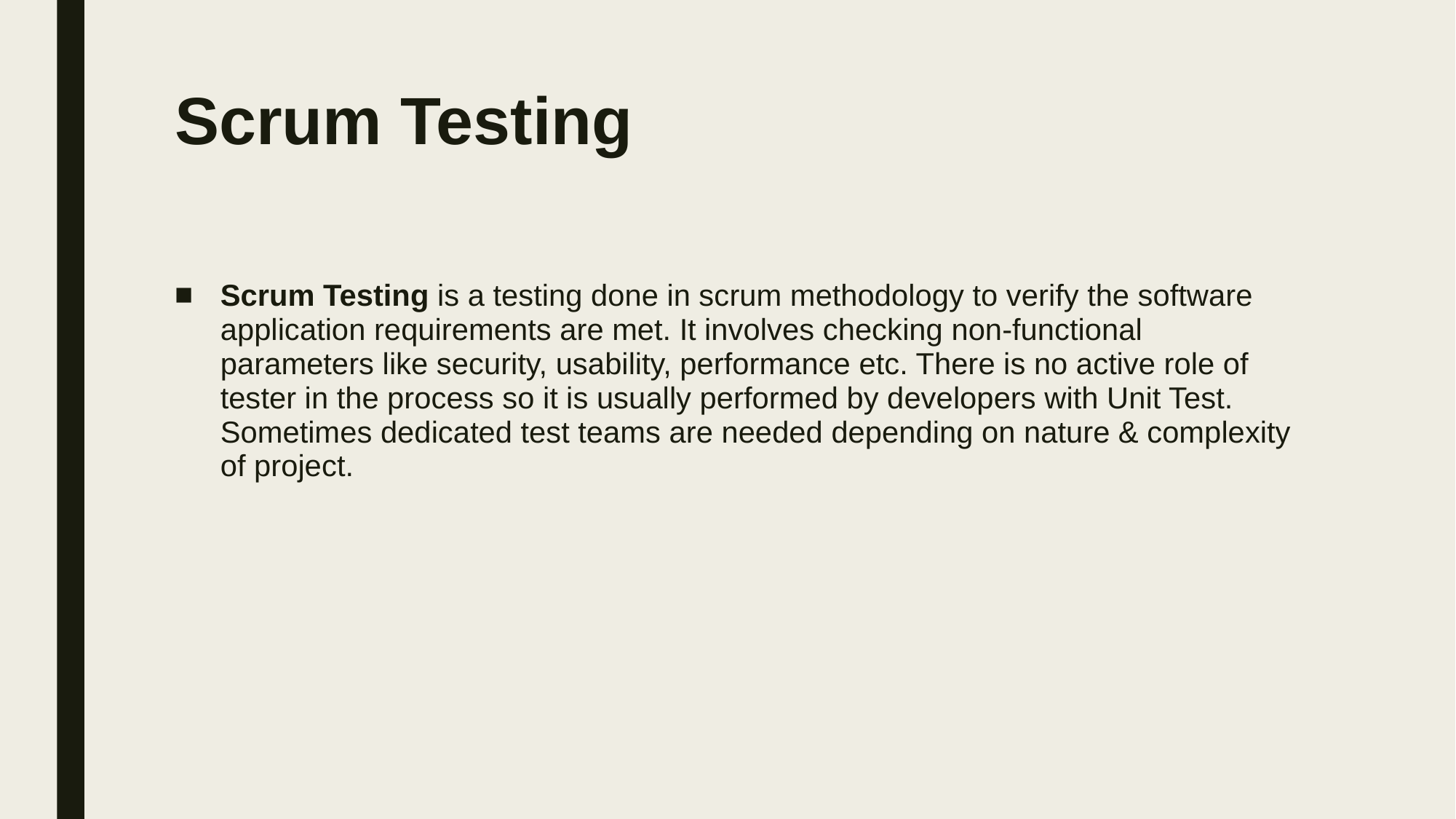

# Scrum Testing
Scrum Testing is a testing done in scrum methodology to verify the software application requirements are met. It involves checking non-functional parameters like security, usability, performance etc. There is no active role of tester in the process so it is usually performed by developers with Unit Test. Sometimes dedicated test teams are needed depending on nature & complexity of project.